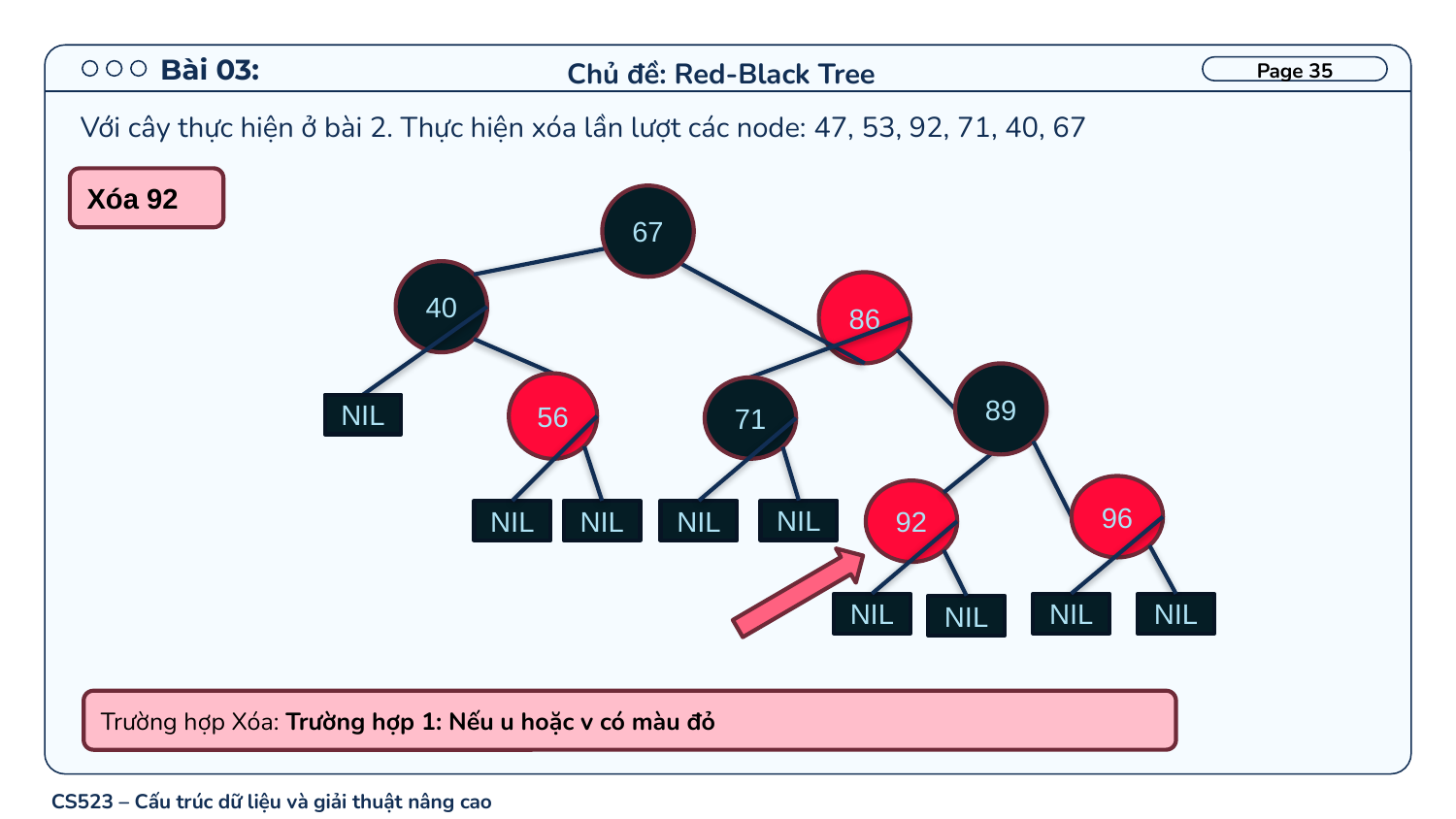

# Bài 03:
Chủ đề: Red-Black Tree
Page 35
Với cây thực hiện ở bài 2. Thực hiện xóa lần lượt các node: 47, 53, 92, 71, 40, 67
Xóa 92
67
40
86
89
56
71
NIL
96
92
NIL
NIL
NIL
NIL

NIL
NIL
NIL
NIL
Trường hợp Xóa: Trường hợp 1: Nếu u hoặc v có màu đỏ
CS523 – Cấu trúc dữ liệu và giải thuật nâng cao